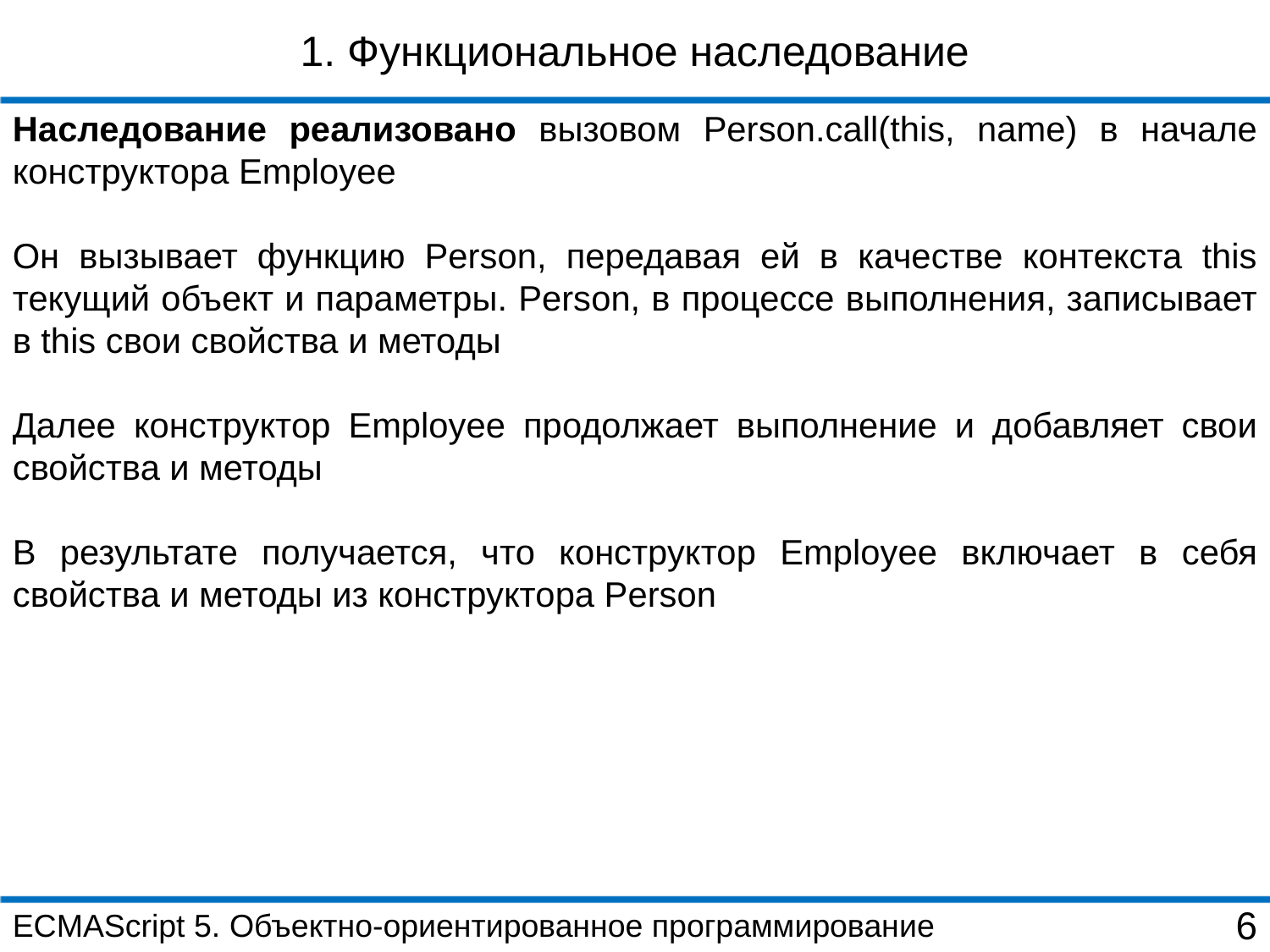

1. Функциональное наследование
Наследование реализовано вызовом Person.call(this, name) в начале конструктора Employee

Он вызывает функцию Person, передавая ей в качестве контекста this текущий объект и параметры. Person, в процессе выполнения, записывает в this свои свойства и методы

Далее конструктор Employee продолжает выполнение и добавляет свои свойства и методы

В результате получается, что конструктор Employee включает в себя свойства и методы из конструктора Person
ECMAScript 5. Объектно-ориентированное программирование
6